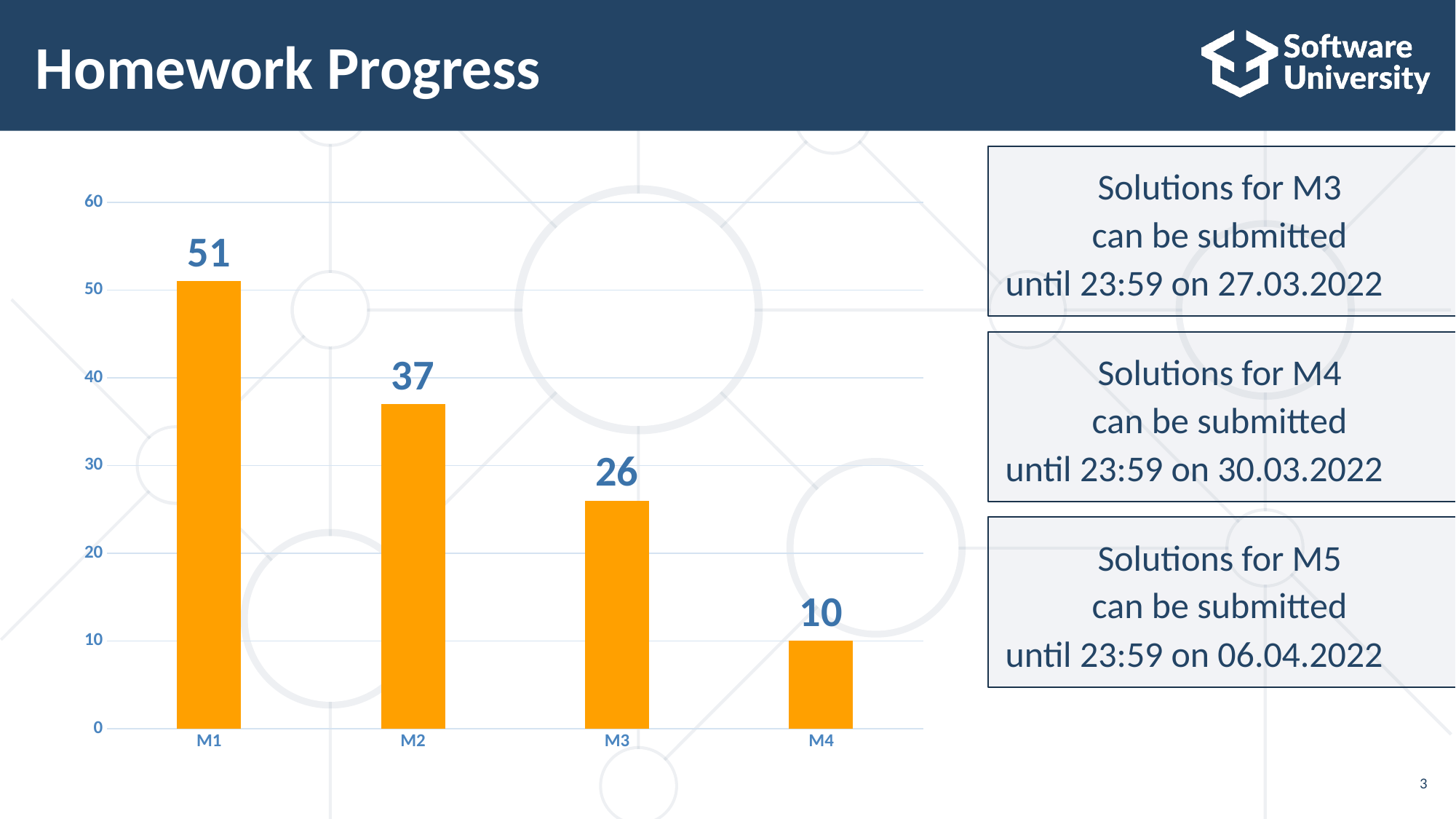

# Homework Progress
Solutions for M3
can be submitted
until 23:59 on 27.03.2022

### Chart

| Category | Submitted |
|---|---|
| M1 | 51.0 |
| M2 | 37.0 |
| M3 | 26.0 |
| M4 | 10.0 |
Solutions for M4
can be submitted
until 23:59 on 30.03.2022
Solutions for M5
can be submitted
until 23:59 on 06.04.2022
3